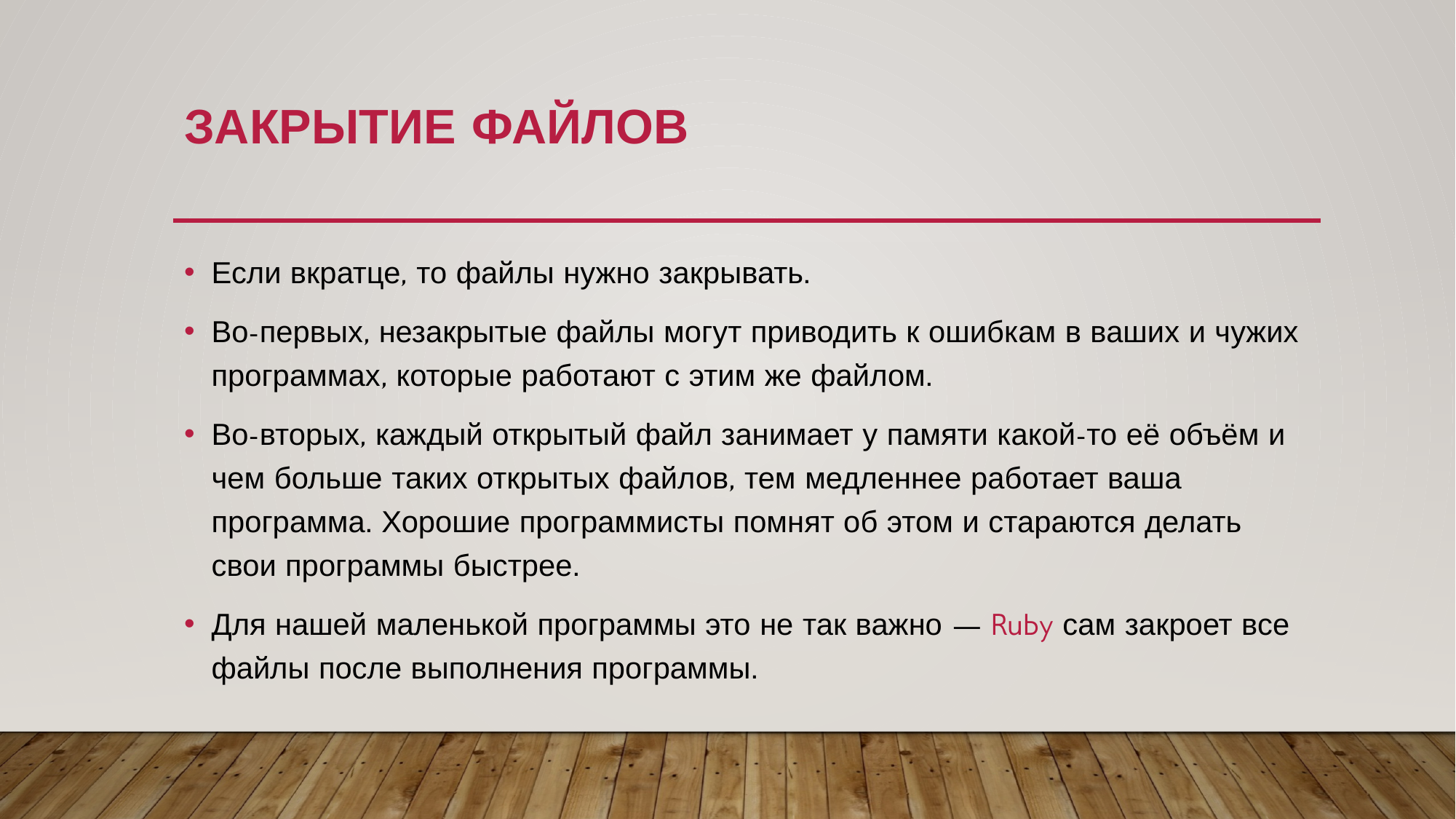

# Закрытие файлов
Если вкратце, то файлы нужно закрывать.
Во-первых, незакрытые файлы могут приводить к ошибкам в ваших и чужих программах, которые работают с этим же файлом.
Во-вторых, каждый открытый файл занимает у памяти какой-то её объём и чем больше таких открытых файлов, тем медленнее работает ваша программа. Хорошие программисты помнят об этом и стараются делать свои программы быстрее.
Для нашей маленькой программы это не так важно — Ruby сам закроет все файлы после выполнения программы.